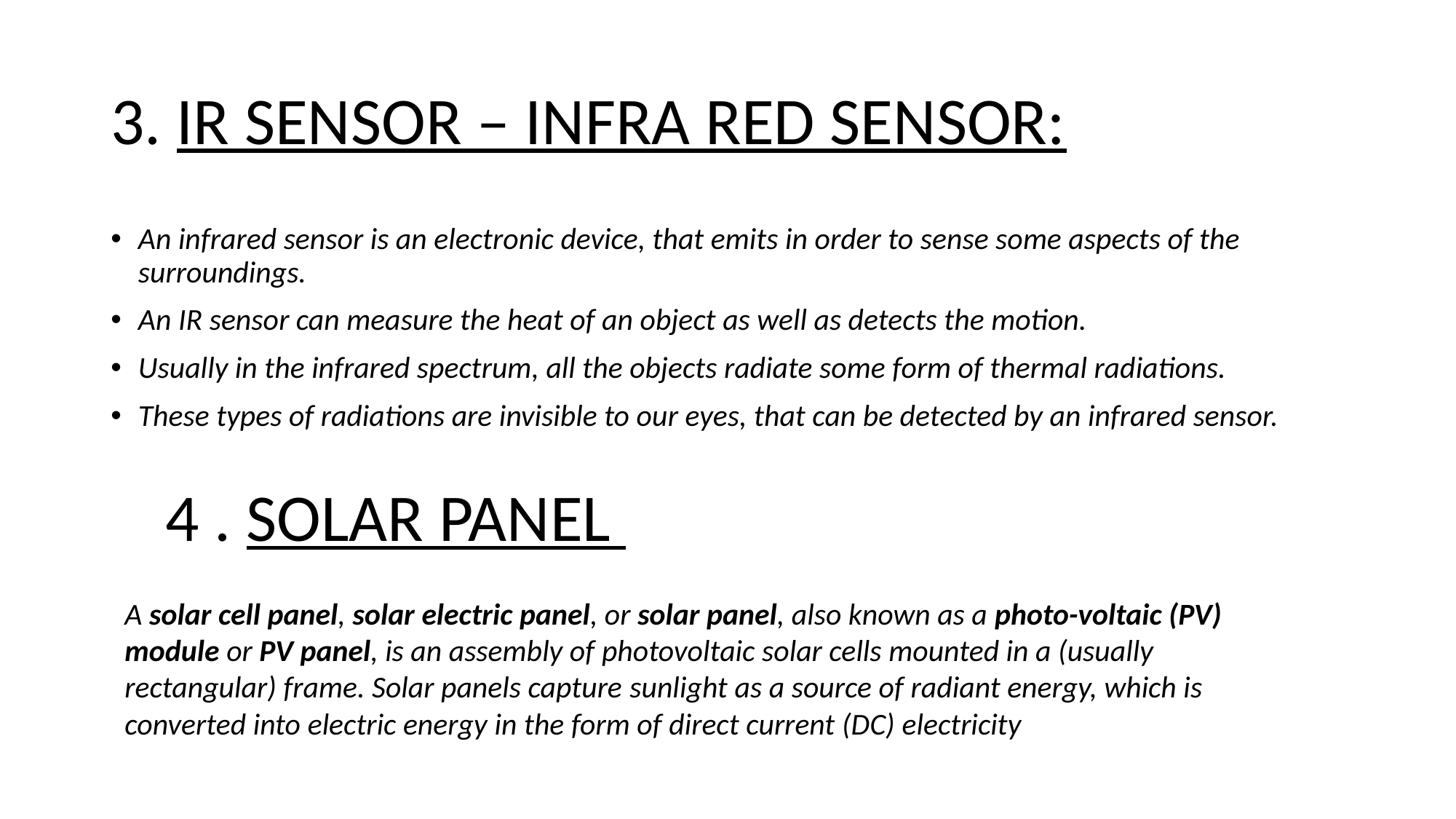

# 3. IR SENSOR – INFRA RED SENSOR:
An infrared sensor is an electronic device, that emits in order to sense some aspects of the surroundings.
An IR sensor can measure the heat of an object as well as detects the motion.
Usually in the infrared spectrum, all the objects radiate some form of thermal radiations.
These types of radiations are invisible to our eyes, that can be detected by an infrared sensor.
4 . SOLAR PANEL
A solar cell panel, solar electric panel, or solar panel, also known as a photo-voltaic (PV) module or PV panel, is an assembly of photovoltaic solar cells mounted in a (usually rectangular) frame. Solar panels capture sunlight as a source of radiant energy, which is converted into electric energy in the form of direct current (DC) electricity